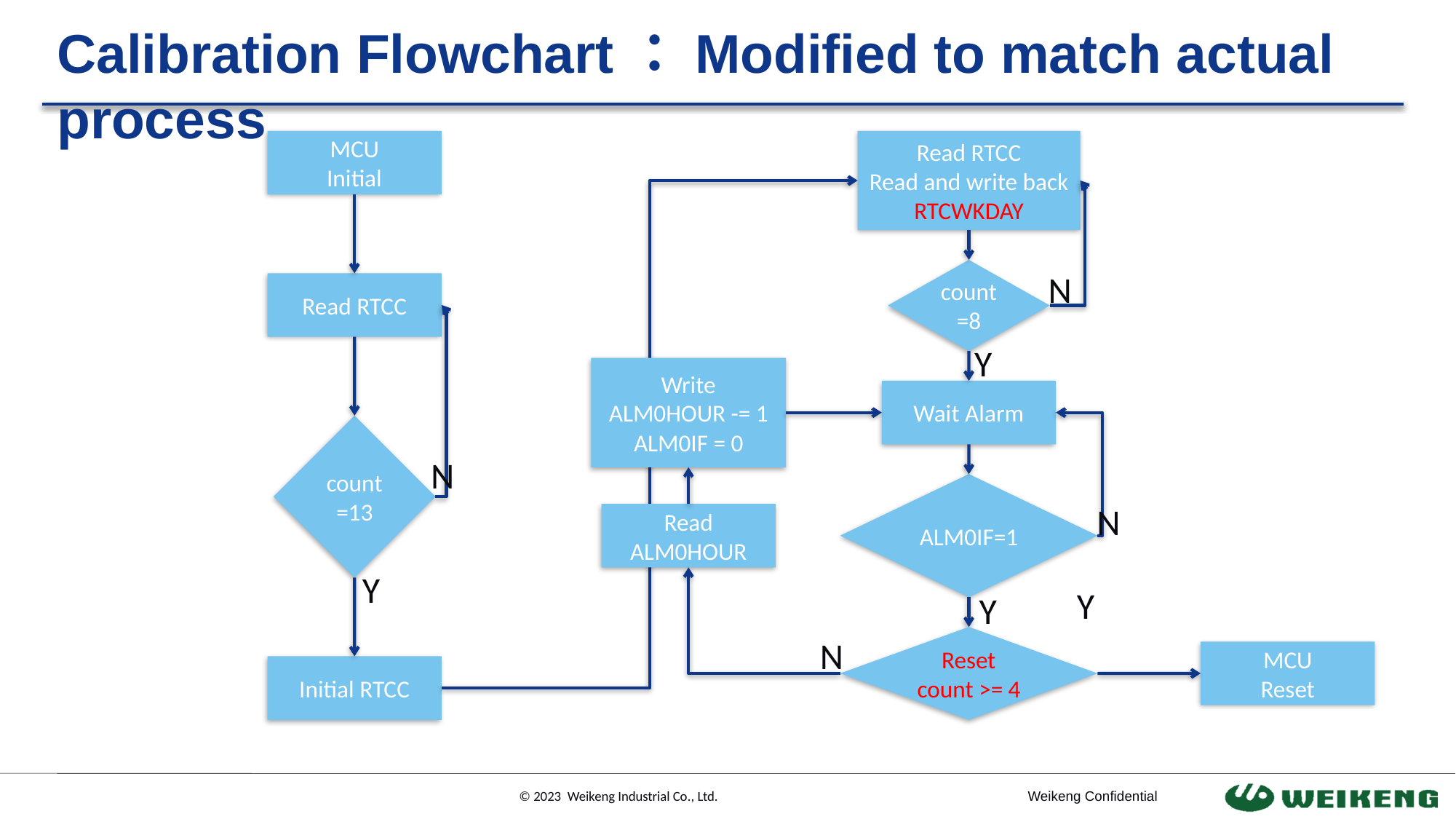

# Calibration Flowchart：Modified to match actual process
MCU
Initial
Read RTCC
Read and write back
RTCWKDAY
count=8
N
Read RTCC
Y
Write ALM0HOUR -= 1
ALM0IF = 0
Wait Alarm
count=13
N
ALM0IF=1
N
Read ALM0HOUR
Y
Y
Y
Reset count >= 4
N
MCU
Reset
Initial RTCC